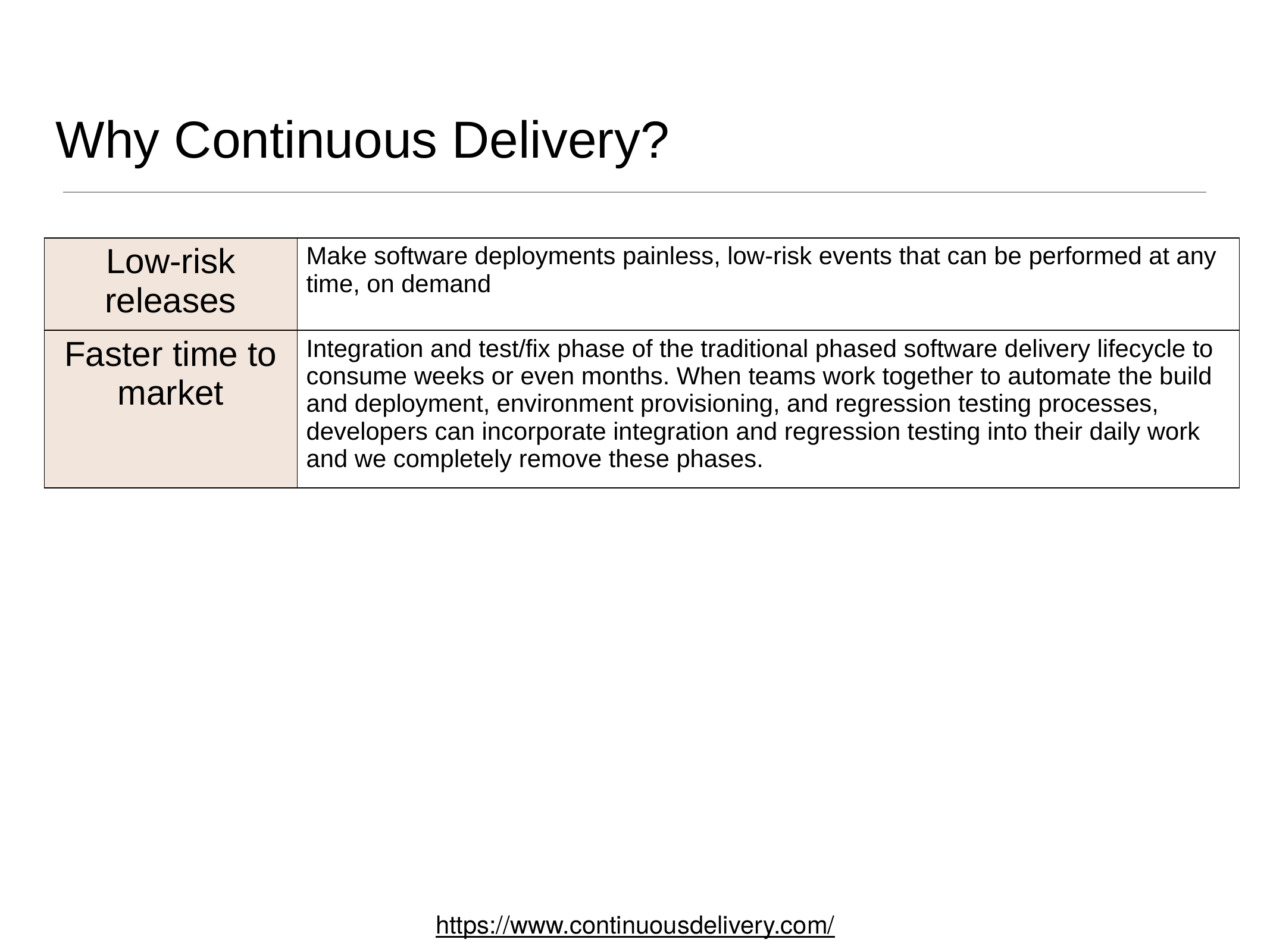

# Why Continuous Delivery?
| Low-risk releases | Make software deployments painless, low-risk events that can be performed at any time, on demand |
| --- | --- |
| Faster time to market | Integration and test/fix phase of the traditional phased software delivery lifecycle to consume weeks or even months. When teams work together to automate the build and deployment, environment provisioning, and regression testing processes, developers can incorporate integration and regression testing into their daily work and we completely remove these phases. |
https://www.continuousdelivery.com/